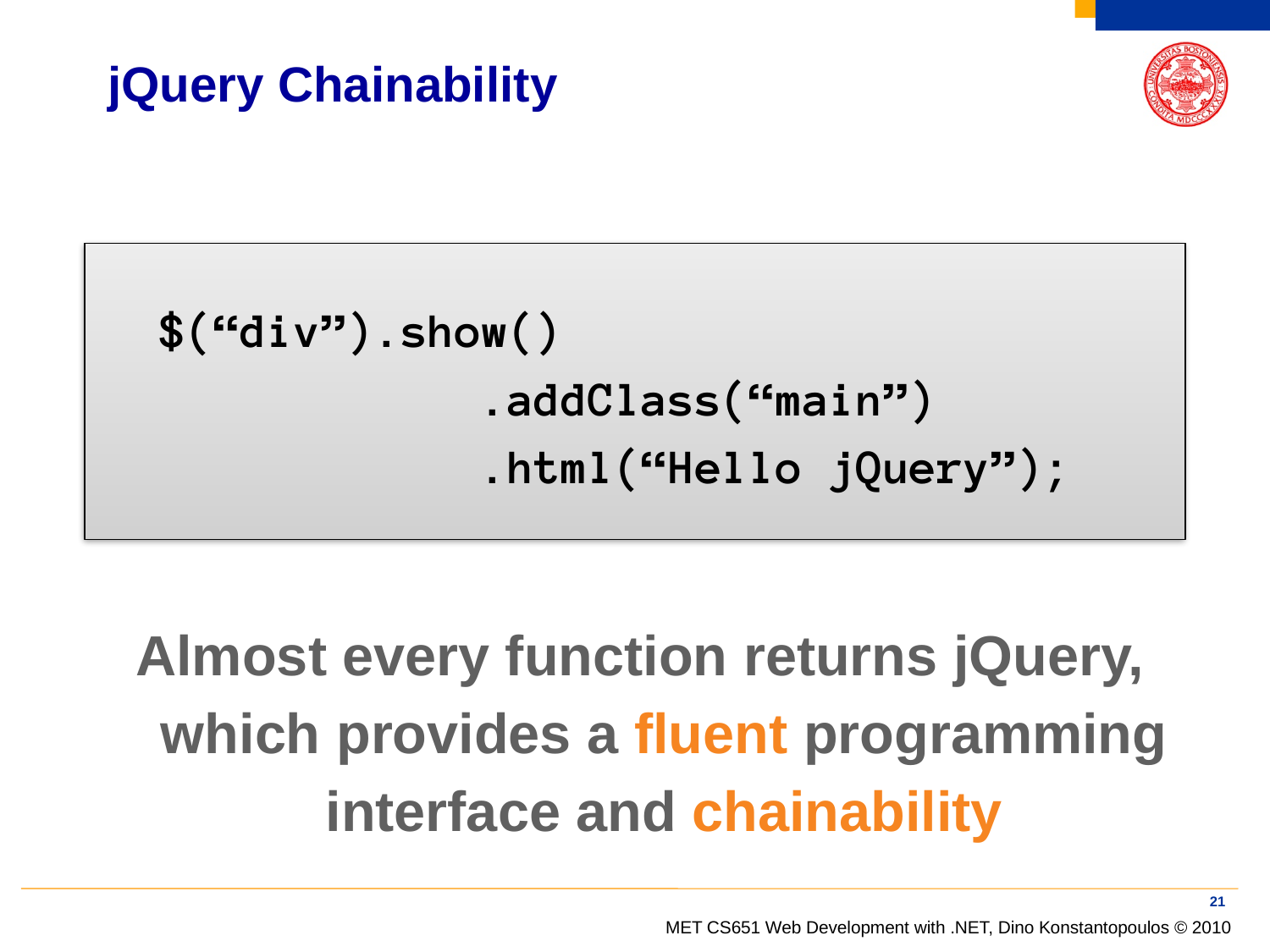

# jQuery Chainability
$(“div”).show()
		 .addClass(“main”)
		 .html(“Hello jQuery”);
Almost every function returns jQuery, which provides a fluent programming interface and chainability

21